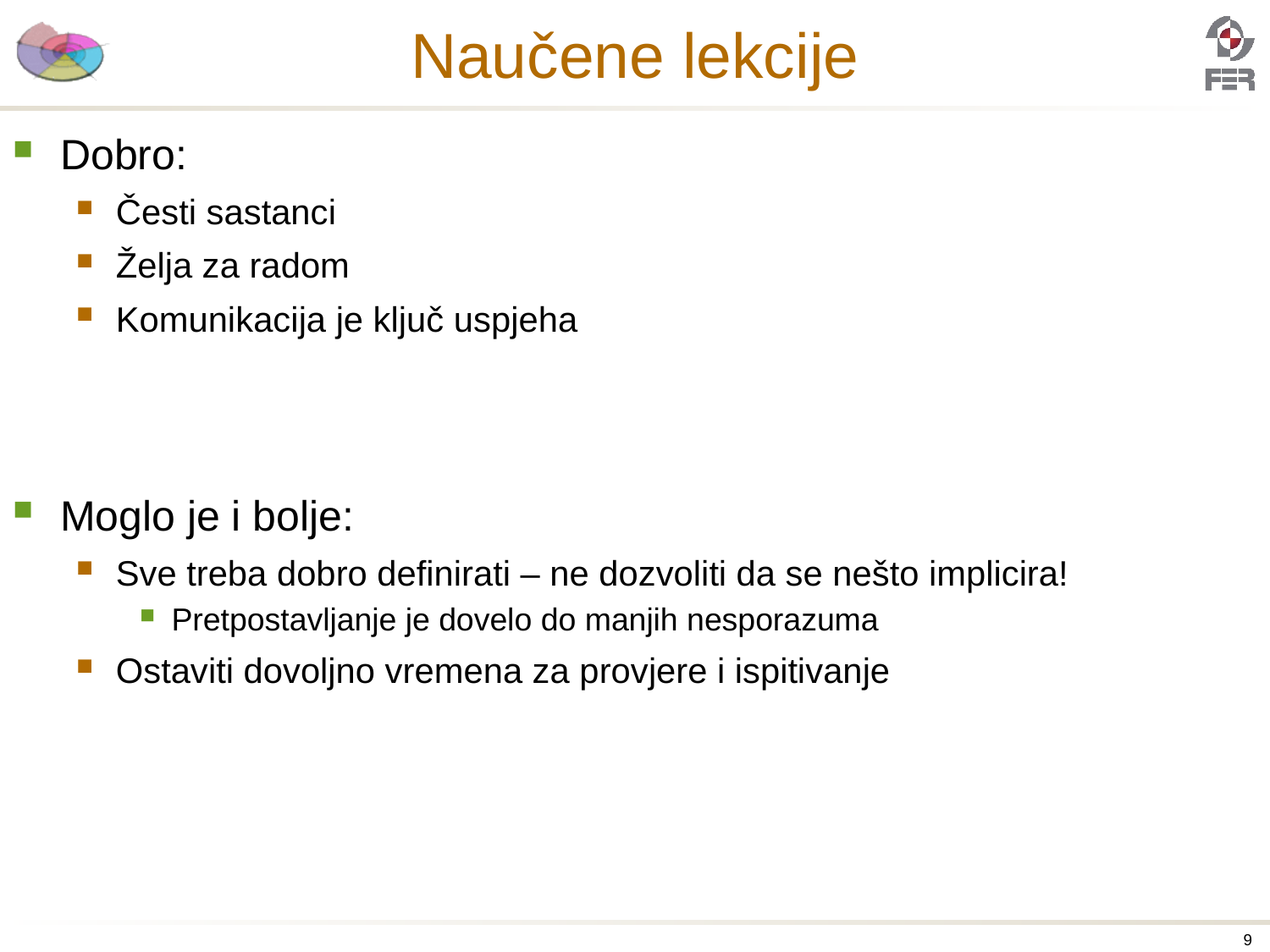

# Naučene lekcije
Dobro:
Česti sastanci
Želja za radom
Komunikacija je ključ uspjeha

Moglo je i bolje:
Sve treba dobro definirati – ne dozvoliti da se nešto implicira!
Pretpostavljanje je dovelo do manjih nesporazuma
Ostaviti dovoljno vremena za provjere i ispitivanje

9